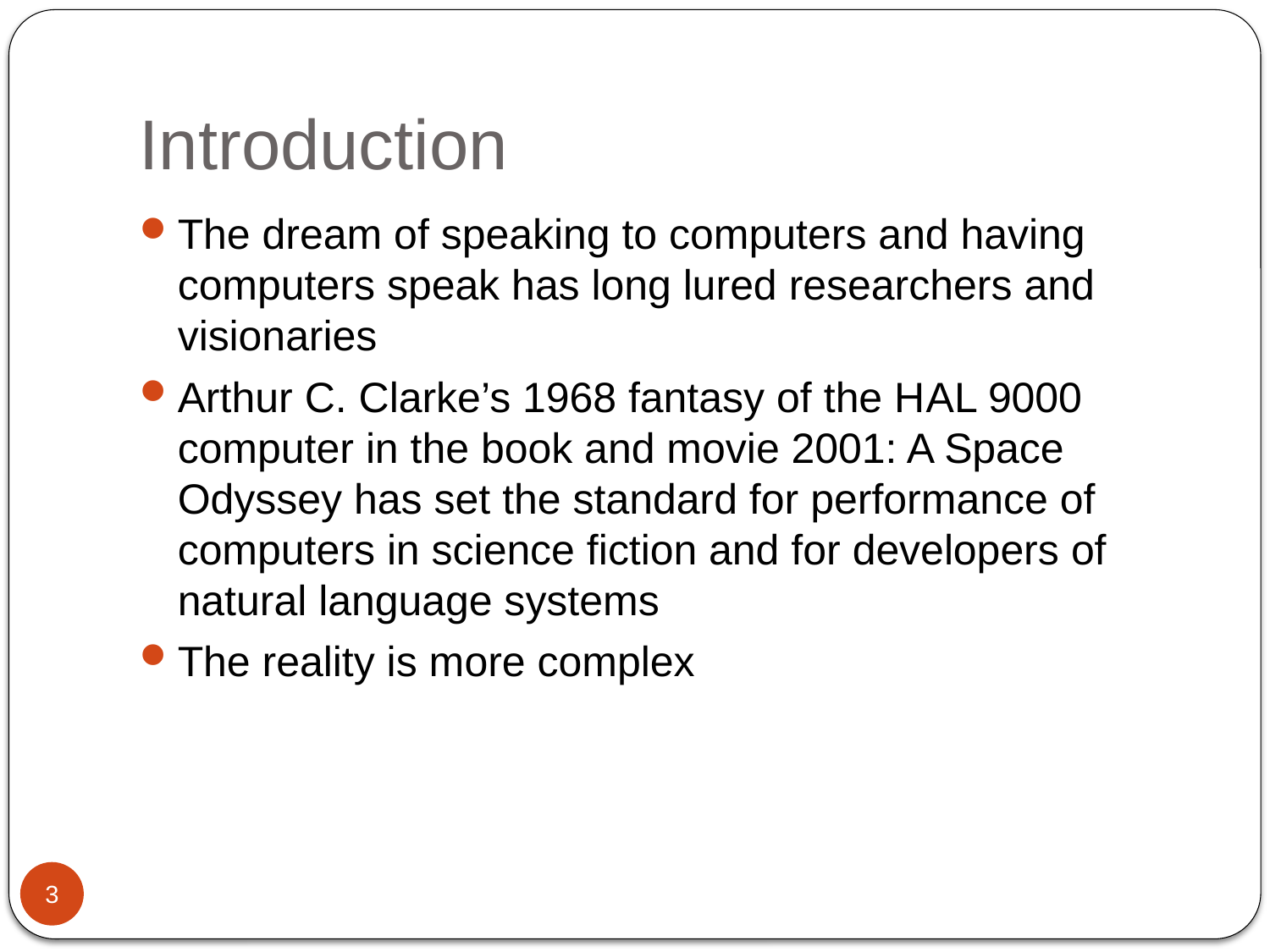

# Introduction
The dream of speaking to computers and having computers speak has long lured researchers and visionaries
Arthur C. Clarke’s 1968 fantasy of the H A L 9000 computer in the book and movie 2001: A Space Odyssey has set the standard for performance of computers in science fiction and for developers of natural language systems
The reality is more complex
3